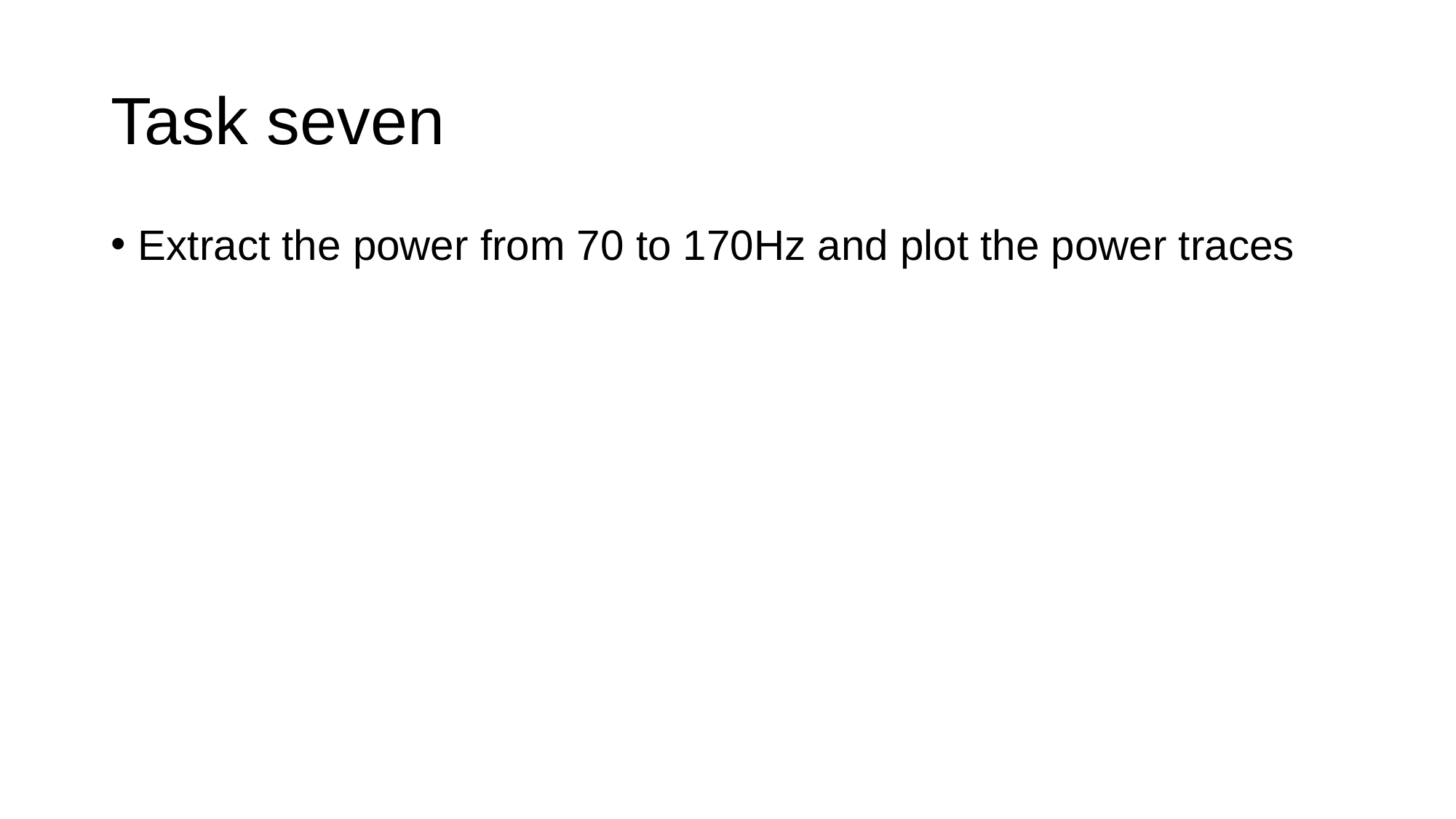

# Task seven
Extract the power from 70 to 170Hz and plot the power traces